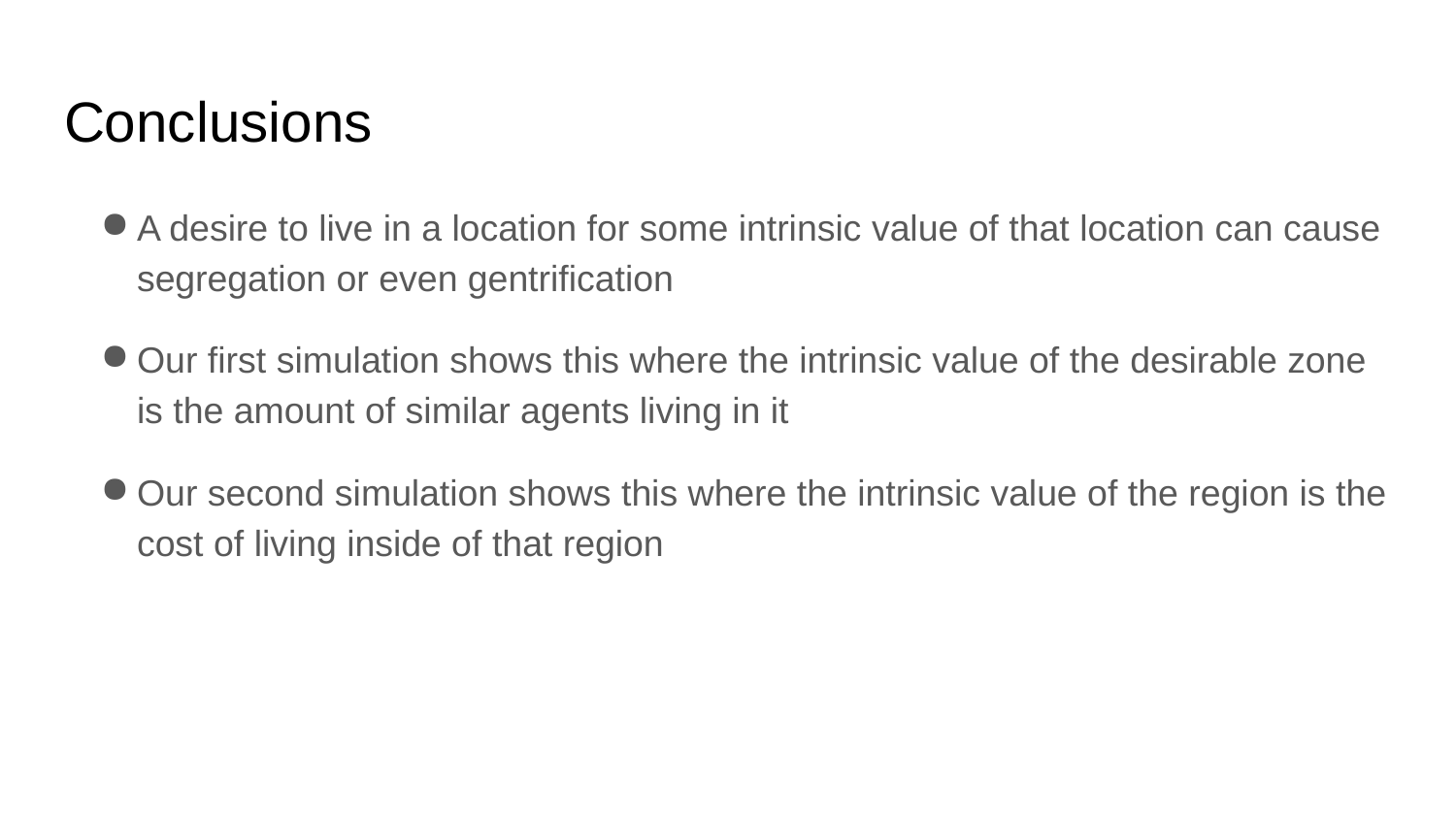

# Conclusions
A desire to live in a location for some intrinsic value of that location can cause segregation or even gentrification
Our first simulation shows this where the intrinsic value of the desirable zone is the amount of similar agents living in it
Our second simulation shows this where the intrinsic value of the region is the cost of living inside of that region